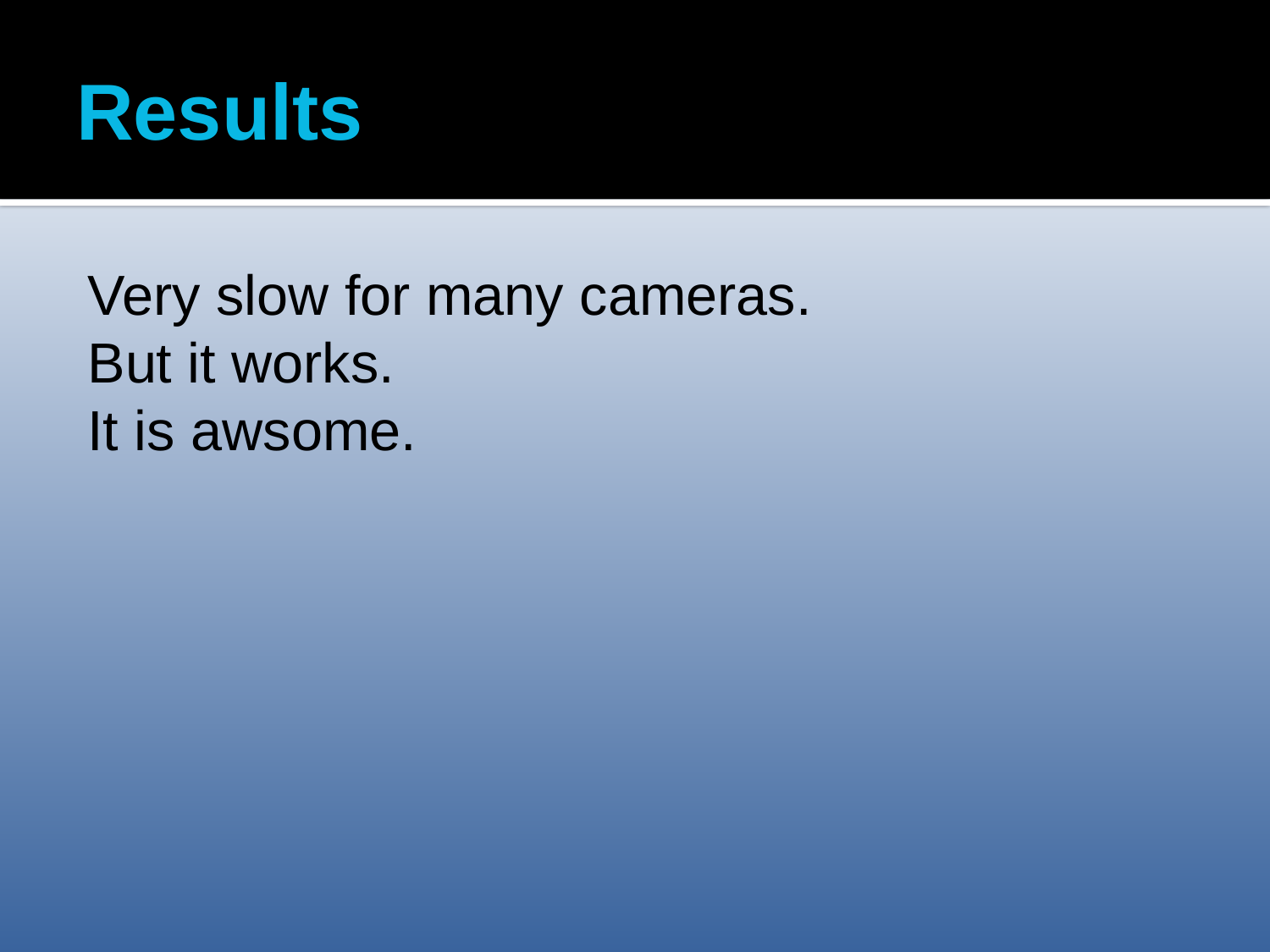

# Results
Very slow for many cameras.
But it works.
It is awsome.